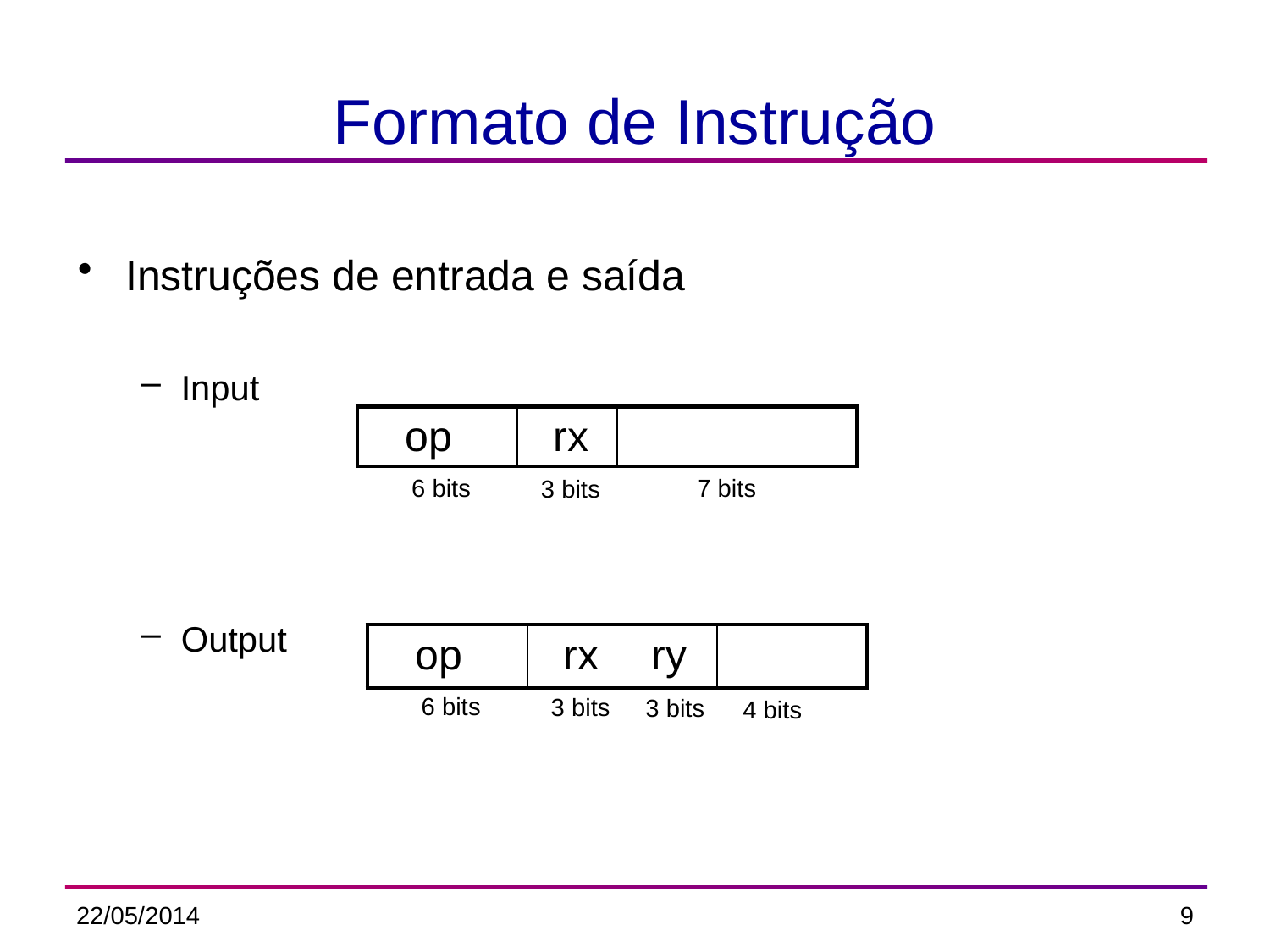

# Formato de Instrução

Instruções de entrada e saída

Input

Output

| op | rx |  |
| --- | --- | --- |
7 bits
6 bits
3 bits

| op | rx | ry |  |
| --- | --- | --- | --- |
6 bits
3 bits
3 bits
4 bits
22/05/2014
9